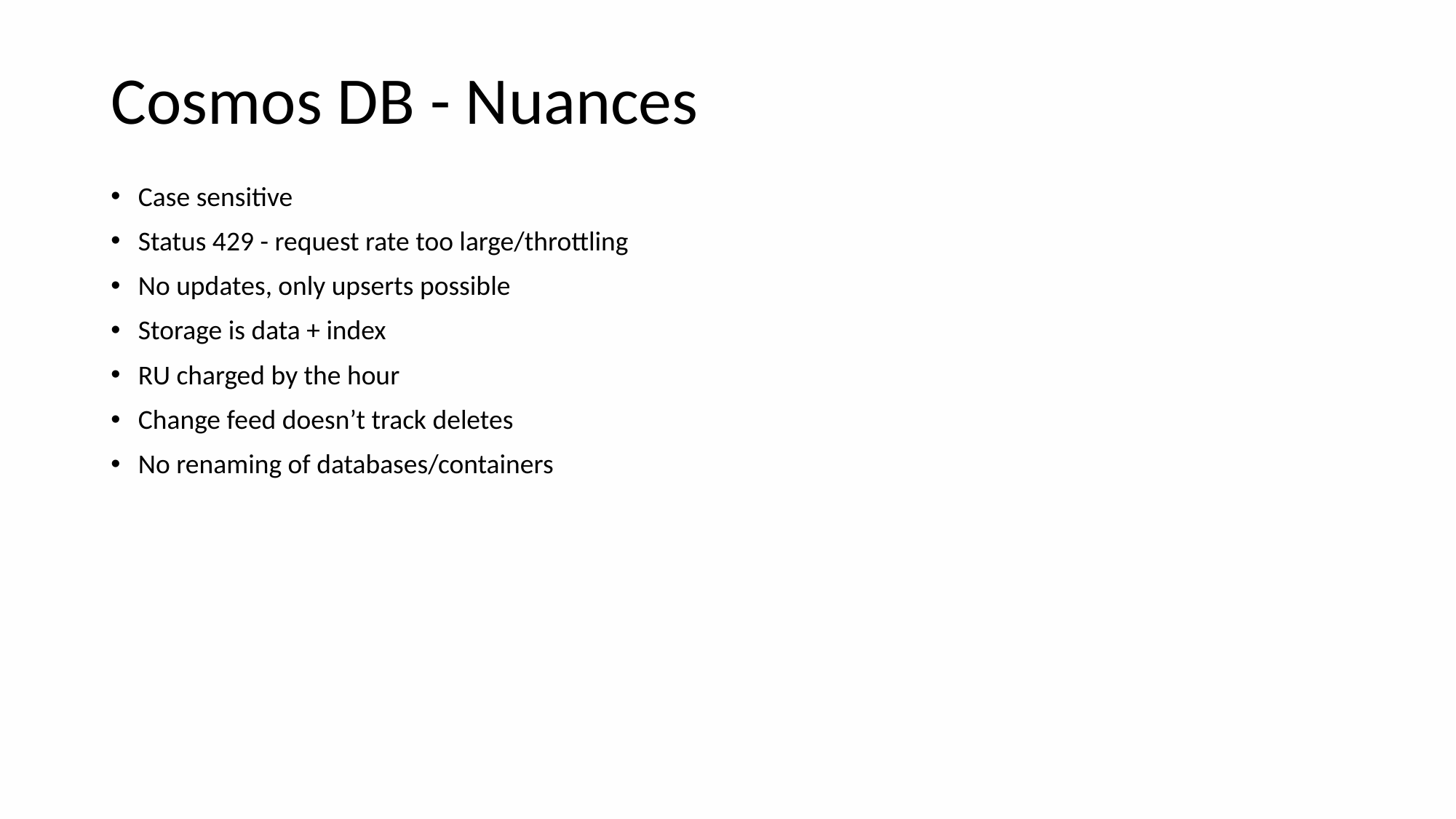

# Cosmos DB - Nuances
Case sensitive
Status 429 - request rate too large/throttling
No updates, only upserts possible
Storage is data + index
RU charged by the hour
Change feed doesn’t track deletes
No renaming of databases/containers